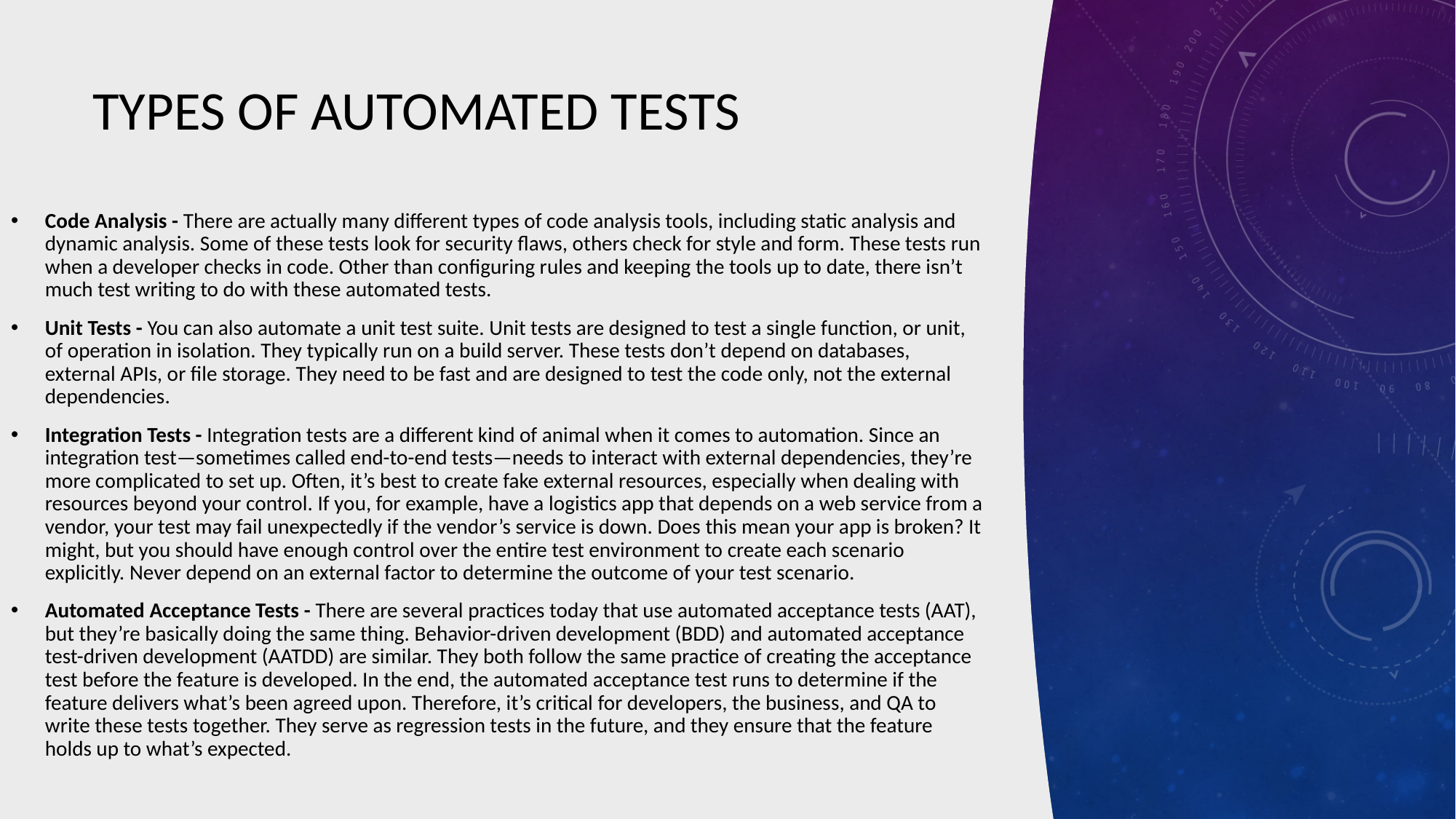

# Types of Automated Tests
Code Analysis - There are actually many different types of code analysis tools, including static analysis and dynamic analysis. Some of these tests look for security flaws, others check for style and form. These tests run when a developer checks in code. Other than configuring rules and keeping the tools up to date, there isn’t much test writing to do with these automated tests.
Unit Tests - You can also automate a unit test suite. Unit tests are designed to test a single function, or unit, of operation in isolation. They typically run on a build server. These tests don’t depend on databases, external APIs, or file storage. They need to be fast and are designed to test the code only, not the external dependencies.
Integration Tests - Integration tests are a different kind of animal when it comes to automation. Since an integration test—sometimes called end-to-end tests—needs to interact with external dependencies, they’re more complicated to set up. Often, it’s best to create fake external resources, especially when dealing with resources beyond your control. If you, for example, have a logistics app that depends on a web service from a vendor, your test may fail unexpectedly if the vendor’s service is down. Does this mean your app is broken? It might, but you should have enough control over the entire test environment to create each scenario explicitly. Never depend on an external factor to determine the outcome of your test scenario.
Automated Acceptance Tests - There are several practices today that use automated acceptance tests (AAT), but they’re basically doing the same thing. Behavior-driven development (BDD) and automated acceptance test-driven development (AATDD) are similar. They both follow the same practice of creating the acceptance test before the feature is developed. In the end, the automated acceptance test runs to determine if the feature delivers what’s been agreed upon. Therefore, it’s critical for developers, the business, and QA to write these tests together. They serve as regression tests in the future, and they ensure that the feature holds up to what’s expected.